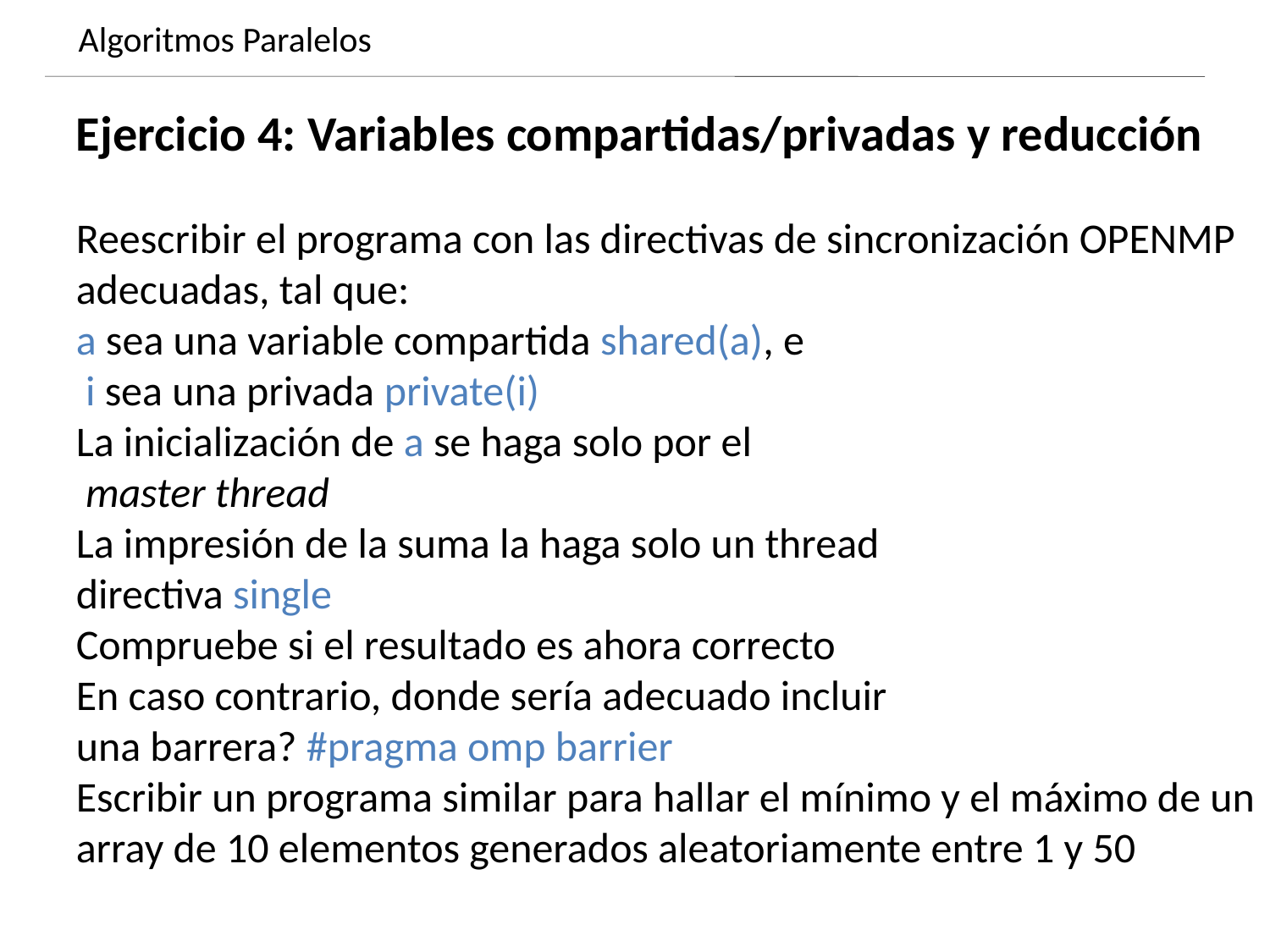

Algoritmos Paralelos
Dynamics of growing SMBHs in galaxy cores

Ejercicio 4: Variables compartidas/privadas y reducción

Reescribir el programa con las directivas de sincronización OPENMP adecuadas, tal que:
a sea una variable compartida shared(a), e
 i sea una privada private(i)
La inicialización de a se haga solo por el
 master thread
La impresión de la suma la haga solo un thread
directiva single
Compruebe si el resultado es ahora correcto
En caso contrario, donde sería adecuado incluir
una barrera? #pragma omp barrier
Escribir un programa similar para hallar el mínimo y el máximo de un array de 10 elementos generados aleatoriamente entre 1 y 50